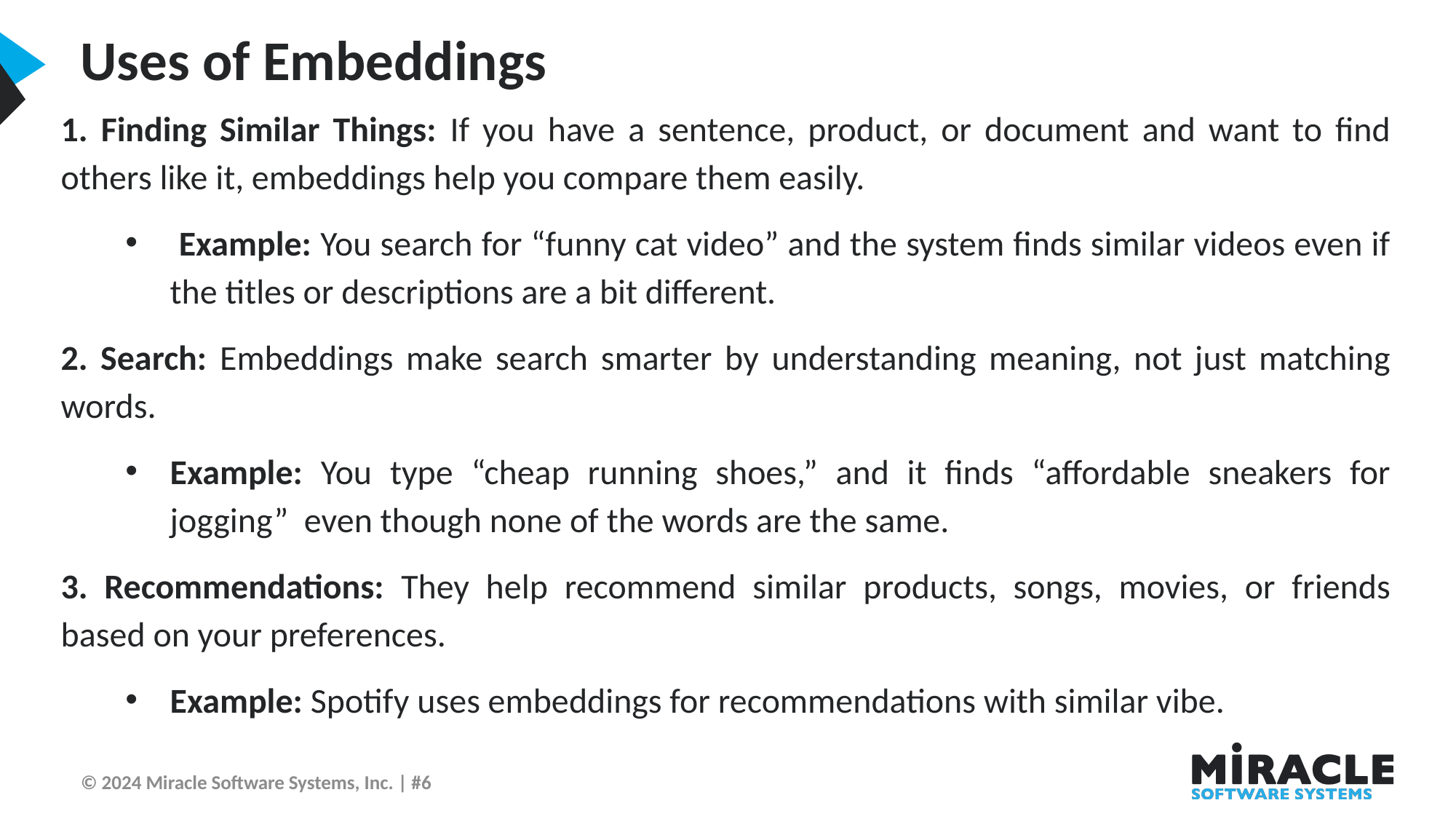

Uses of Embeddings
1. Finding Similar Things: If you have a sentence, product, or document and want to find others like it, embeddings help you compare them easily.
 Example: You search for “funny cat video” and the system finds similar videos even if the titles or descriptions are a bit different.
2. Search: Embeddings make search smarter by understanding meaning, not just matching words.
Example: You type “cheap running shoes,” and it finds “affordable sneakers for jogging”  even though none of the words are the same.
3. Recommendations: They help recommend similar products, songs, movies, or friends based on your preferences.
Example: Spotify uses embeddings for recommendations with similar vibe.